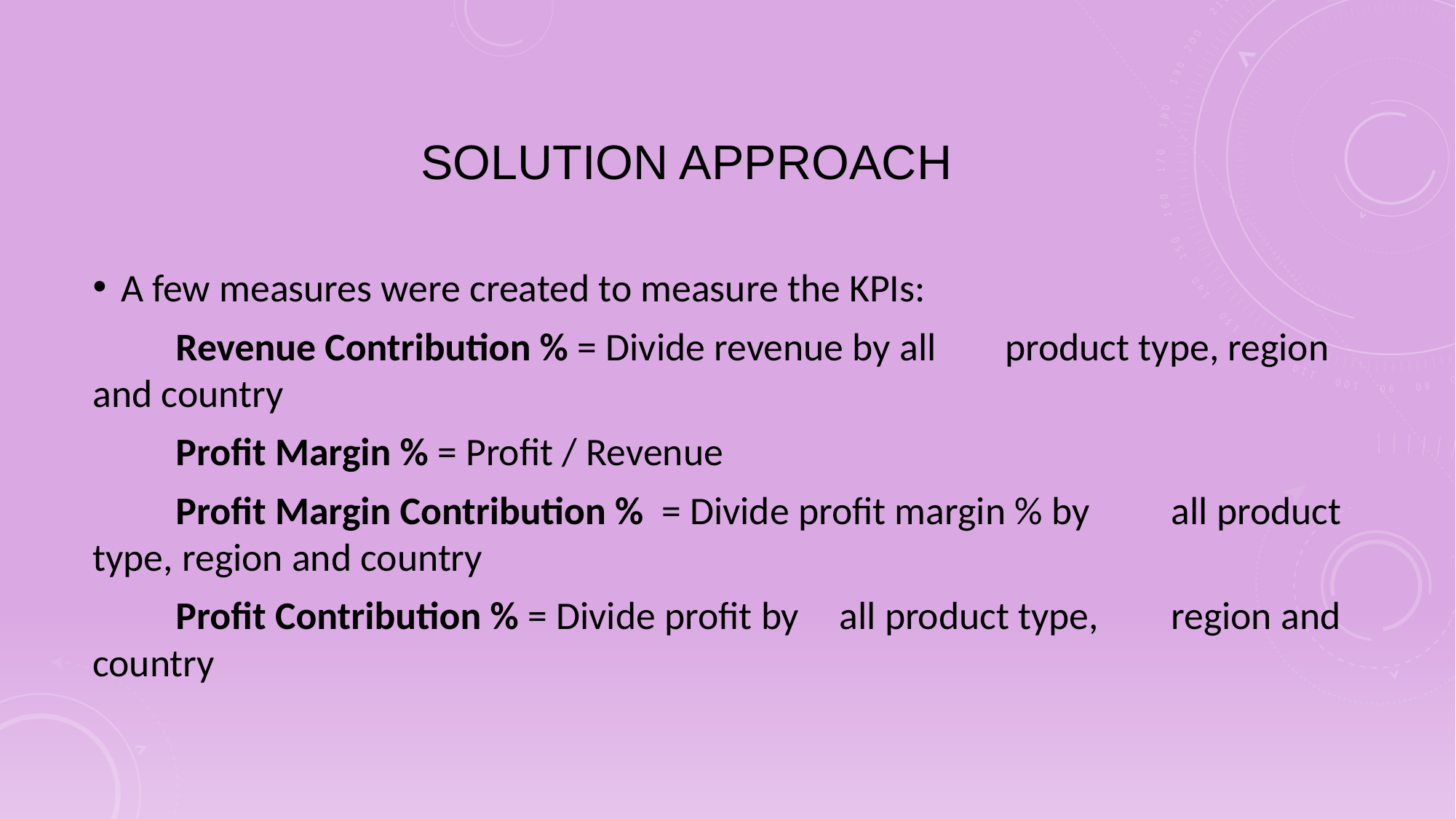

# SOLUTION APPROACH
A few measures were created to measure the KPIs:
		Revenue Contribution % = Divide revenue by all    					product type, region and country
		Profit Margin % = Profit / Revenue
		Profit Margin Contribution %  = Divide profit margin % by 		all product type, region and country
		Profit Contribution % = Divide profit by 	all product type, 			region and country